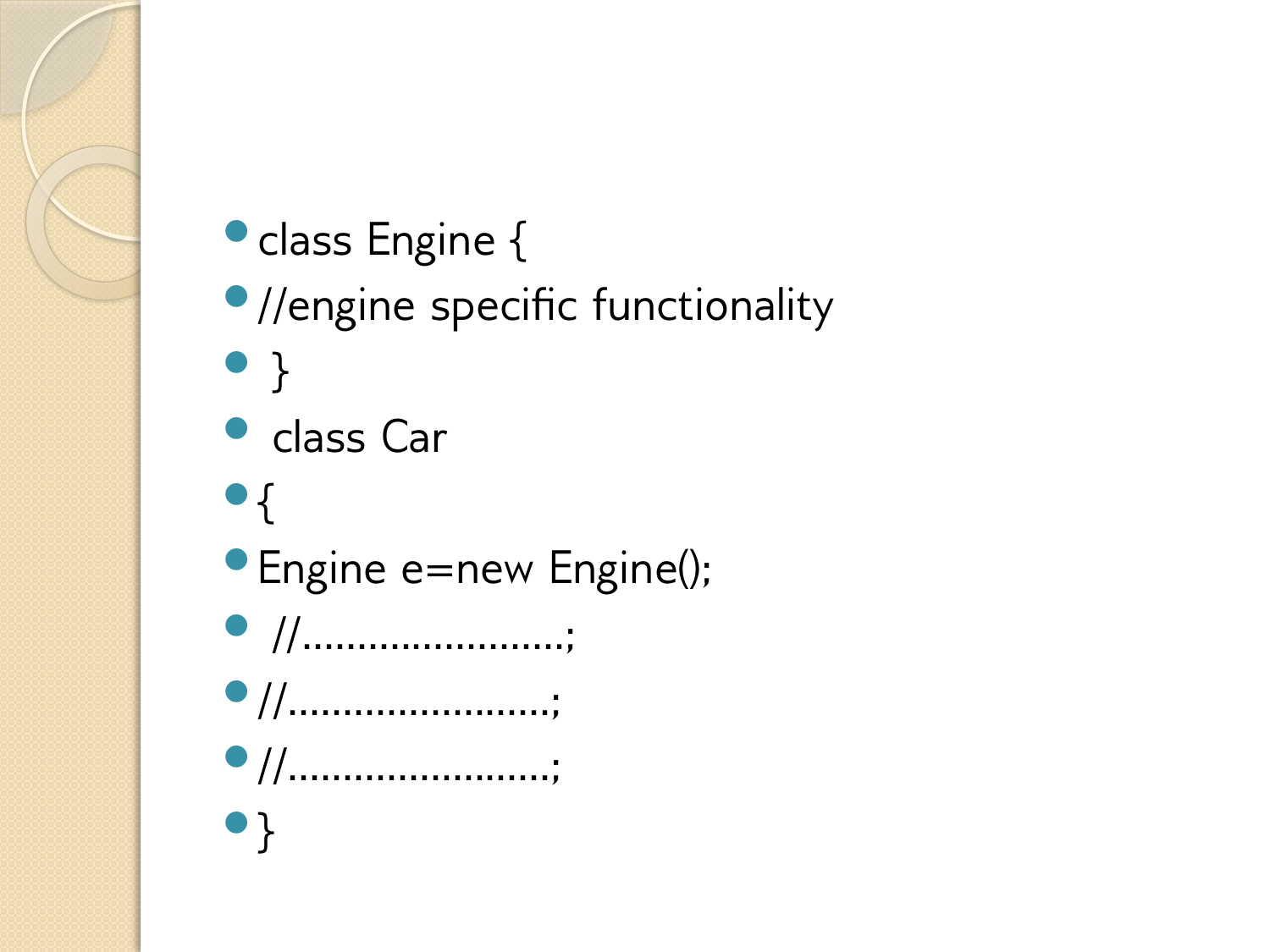

#
class Engine {
//engine specific functionality
 }
 class Car
{
Engine e=new Engine();
 //........................;
//........................;
//........................;
}